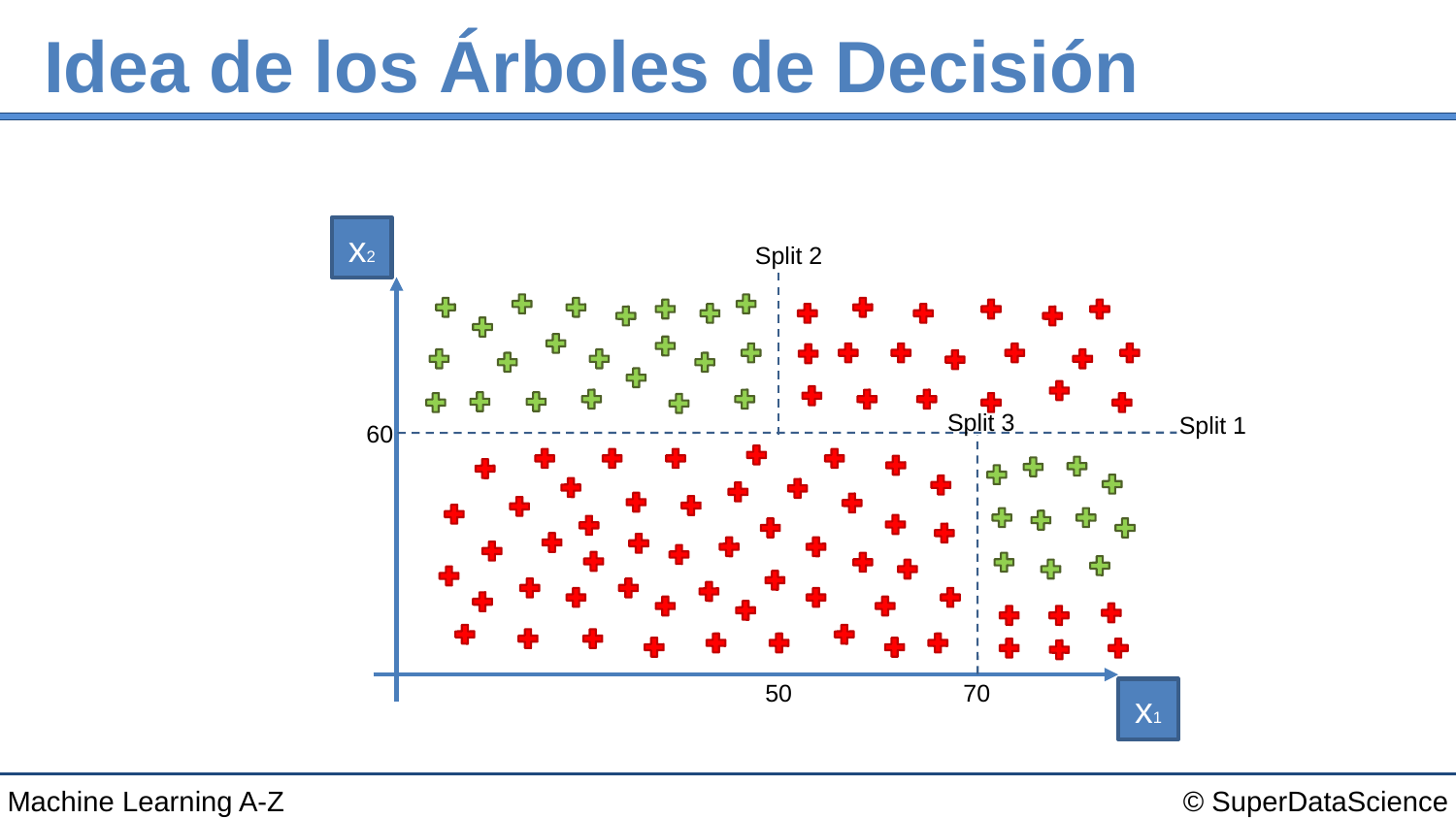

# Idea de los Árboles de Decisión

x2
Split 2

Split 3
Split 1
60

50
70

x1